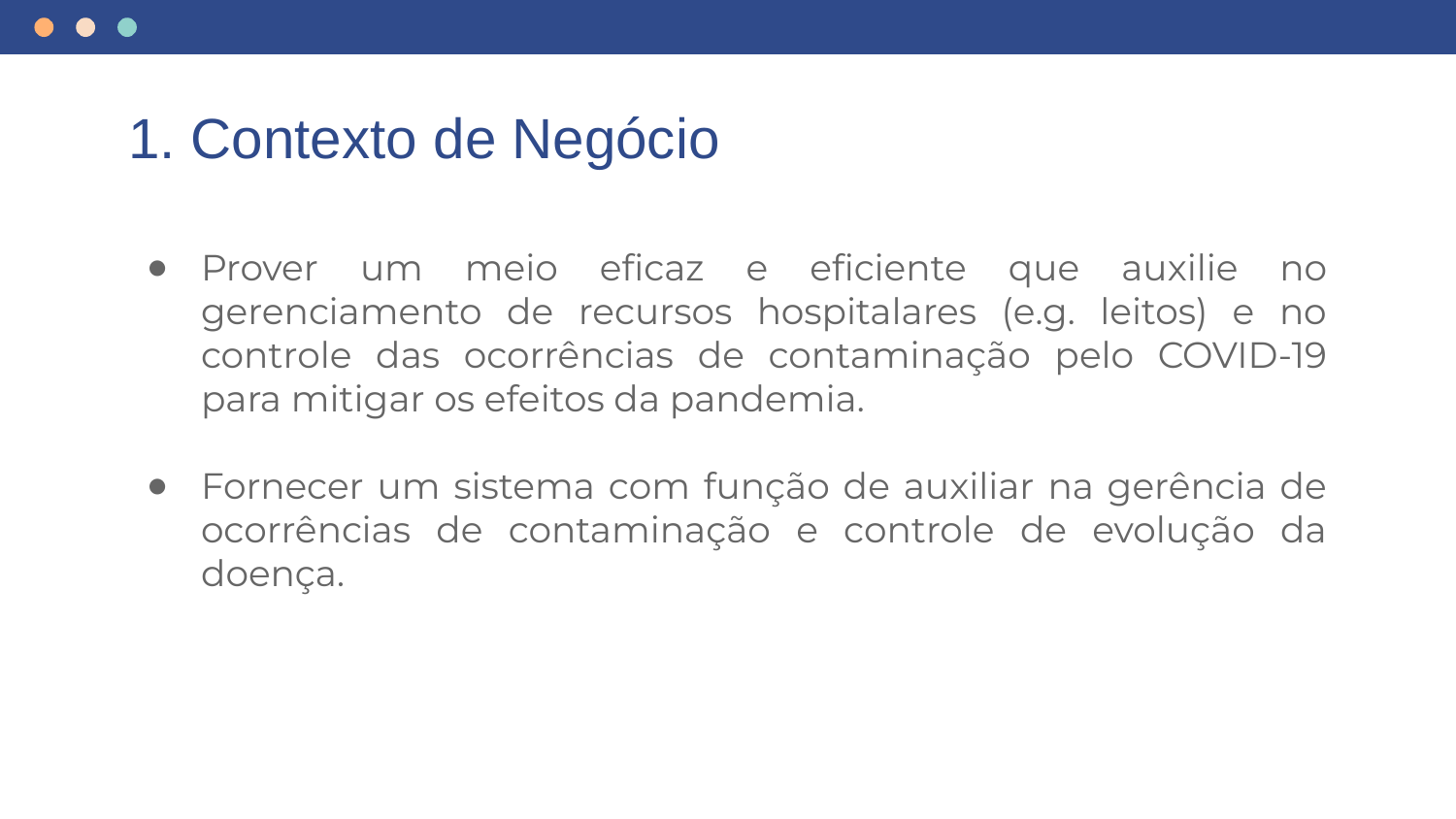

# 1. Contexto de Negócio
Prover um meio eficaz e eficiente que auxilie no gerenciamento de recursos hospitalares (e.g. leitos) e no controle das ocorrências de contaminação pelo COVID-19 para mitigar os efeitos da pandemia.

Fornecer um sistema com função de auxiliar na gerência de ocorrências de contaminação e controle de evolução da doença.